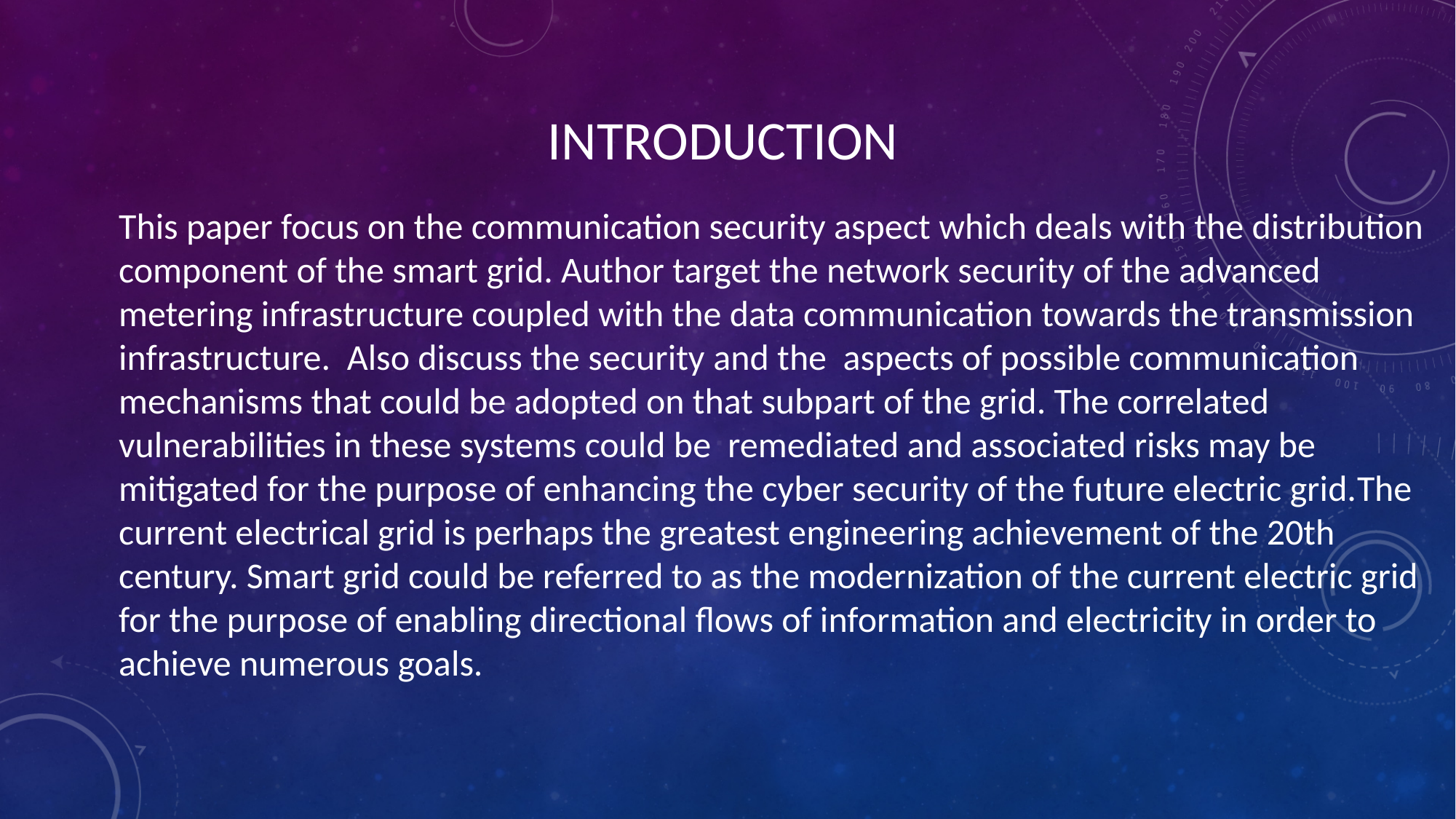

# Introduction
This paper focus on the communication security aspect which deals with the distribution component of the smart grid. Author target the network security of the advanced metering infrastructure coupled with the data communication towards the transmission infrastructure.  Also discuss the security and the  aspects of possible communication mechanisms that could be adopted on that subpart of the grid. The correlated vulnerabilities in these systems could be  remediated and associated risks may be mitigated for the purpose of enhancing the cyber security of the future electric grid.The current electrical grid is perhaps the greatest engineering achievement of the 20th century. Smart grid could be referred to as the modernization of the current electric grid for the purpose of enabling directional flows of information and electricity in order to achieve numerous goals.